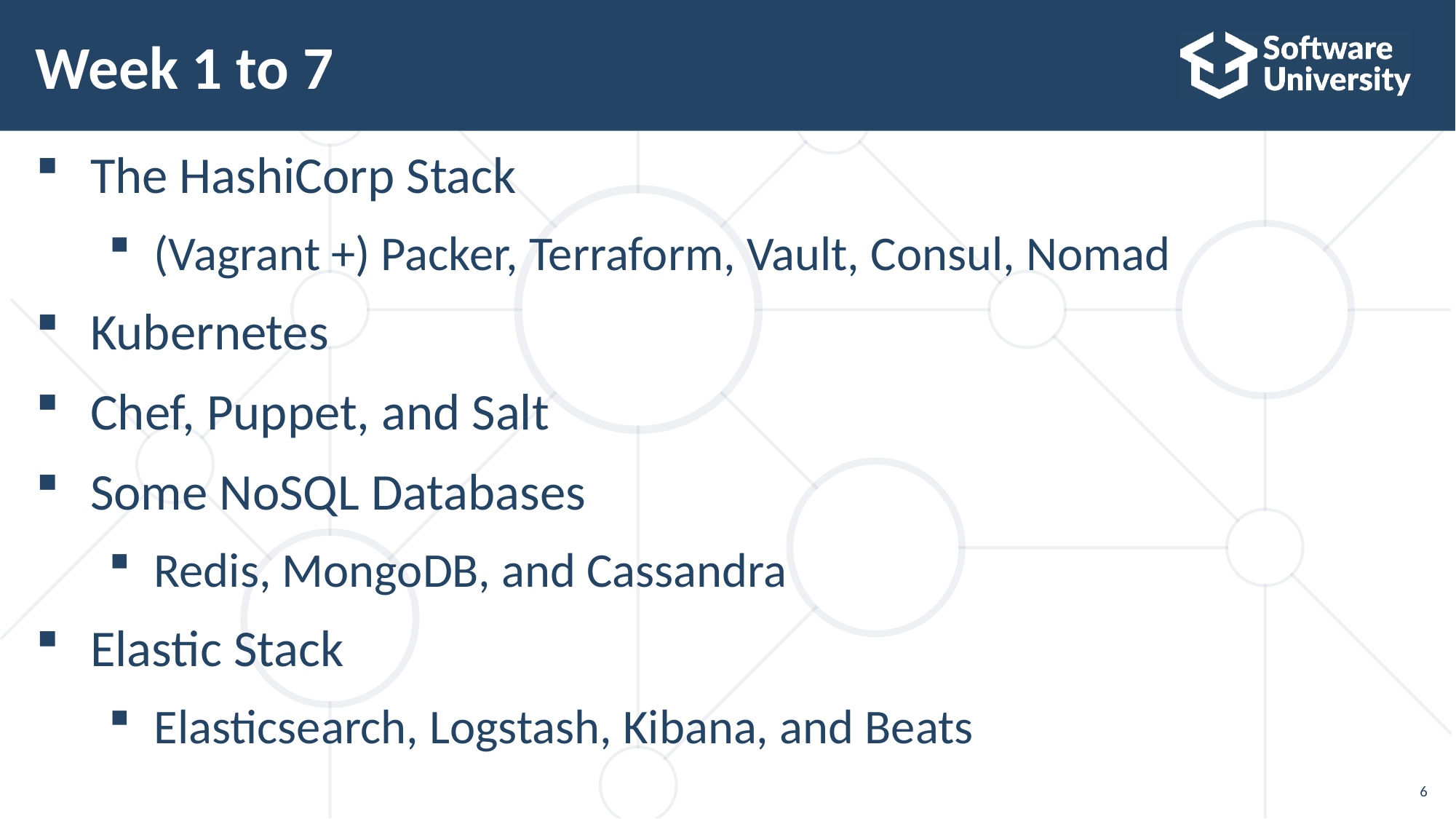

# Week 1 to 7
The HashiCorp Stack
(Vagrant +) Packer, Terraform, Vault, Consul, Nomad
Kubernetes
Chef, Puppet, and Salt
Some NoSQL Databases
Redis, MongoDB, and Cassandra
Elastic Stack
Elasticsearch, Logstash, Kibana, and Beats
6